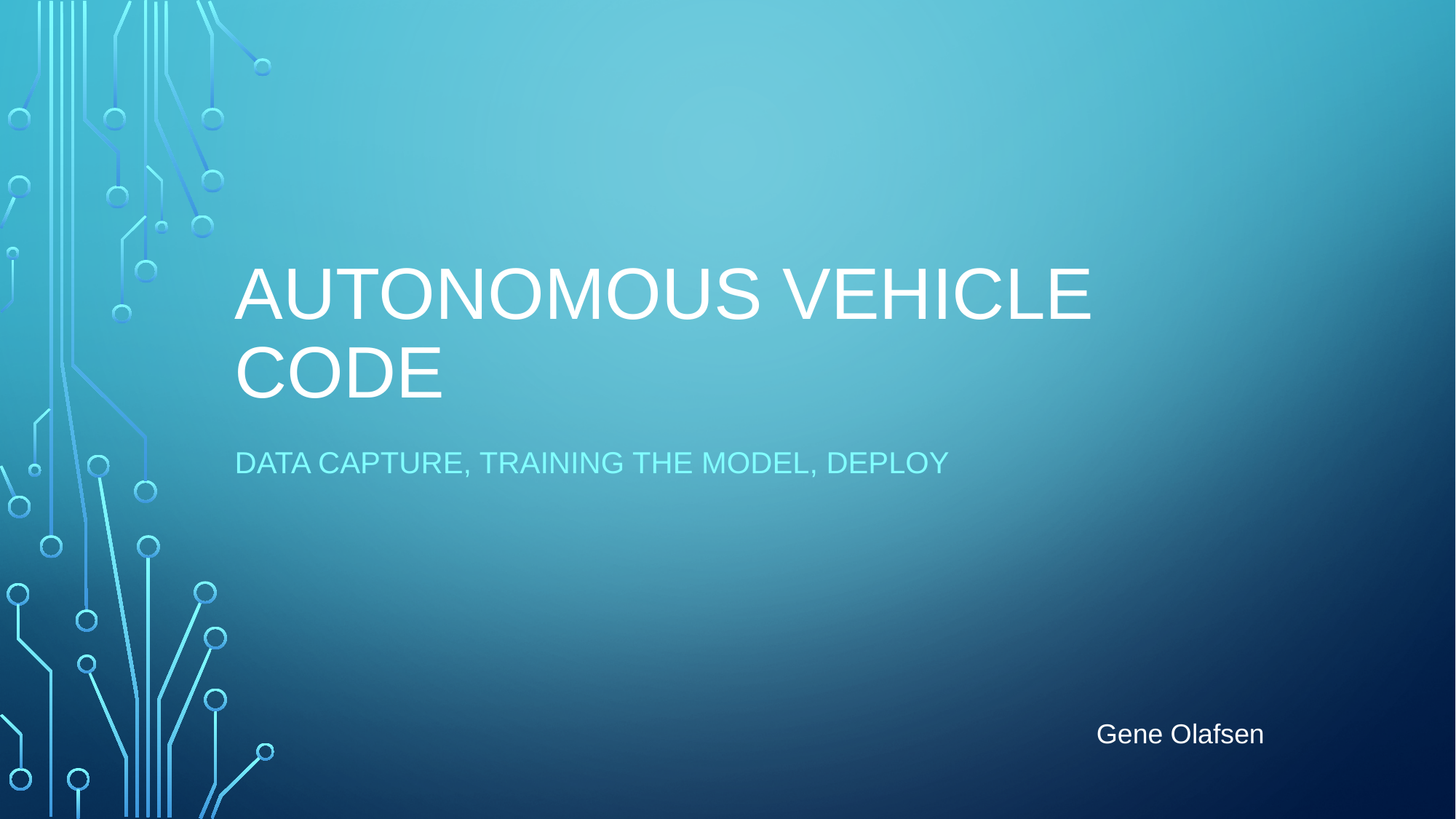

# Autonomous Vehicle code
Data capture, training the model, deploy
Gene Olafsen